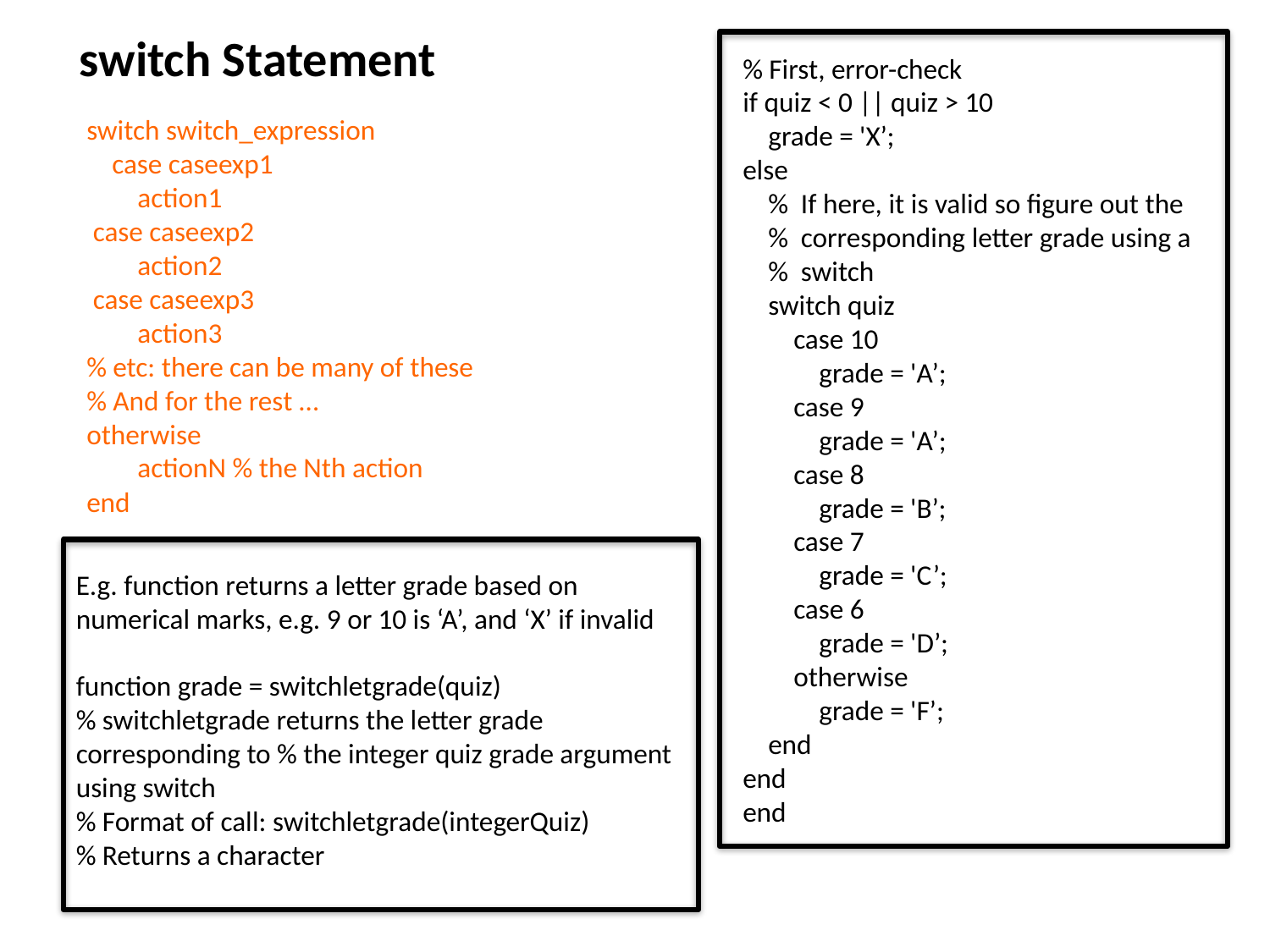

% First, error-check
if quiz < 0 || quiz > 10
    grade = 'X’;
else
    %  If here, it is valid so figure out the
    %  corresponding letter grade using a
    %  switch
    switch quiz
        case 10
            grade = 'A’;
        case 9
            grade = 'A’;
        case 8
            grade = 'B’;
        case 7
            grade = 'C’;
        case 6
            grade = 'D’;
        otherwise
            grade = 'F’;
    end
end
end
switch Statement

switch switch_expression
    case caseexp1
        action1
 case caseexp2
        action2
 case caseexp3
        action3
% etc: there can be many of these
% And for the rest …
otherwise
        actionN % the Nth action
end

E.g. function returns a letter grade based on numerical marks, e.g. 9 or 10 is ‘A’, and ‘X’ if invalid

function grade = switchletgrade(quiz)
% switchletgrade returns the letter grade corresponding to % the integer quiz grade argument using switch
% Format of call: switchletgrade(integerQuiz)
% Returns a character